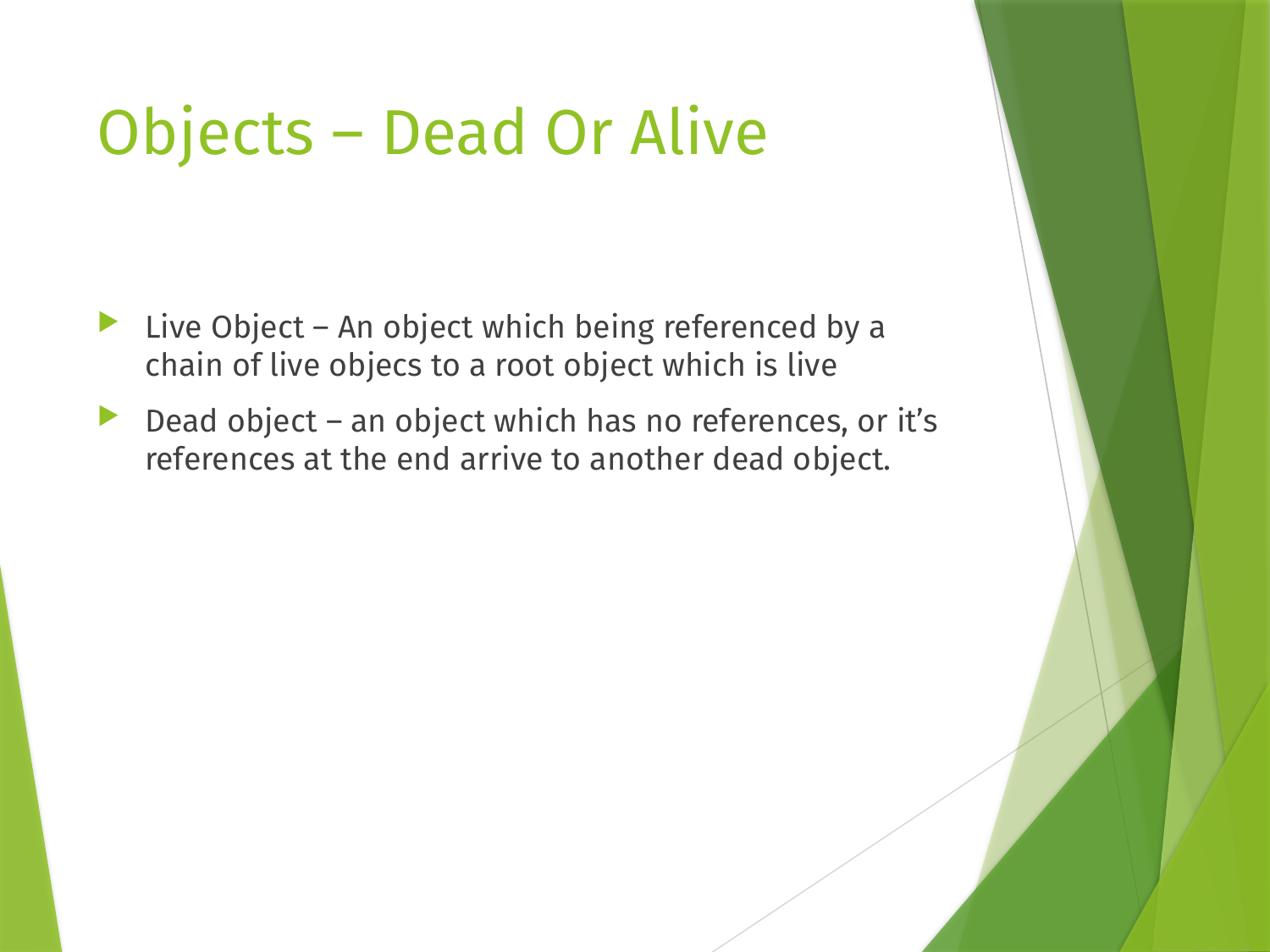

# Objects – Dead Or Alive
Live Object – An object which being referenced by a chain of live objecs to a root object which is live
Dead object – an object which has no references, or it’s references at the end arrive to another dead object.